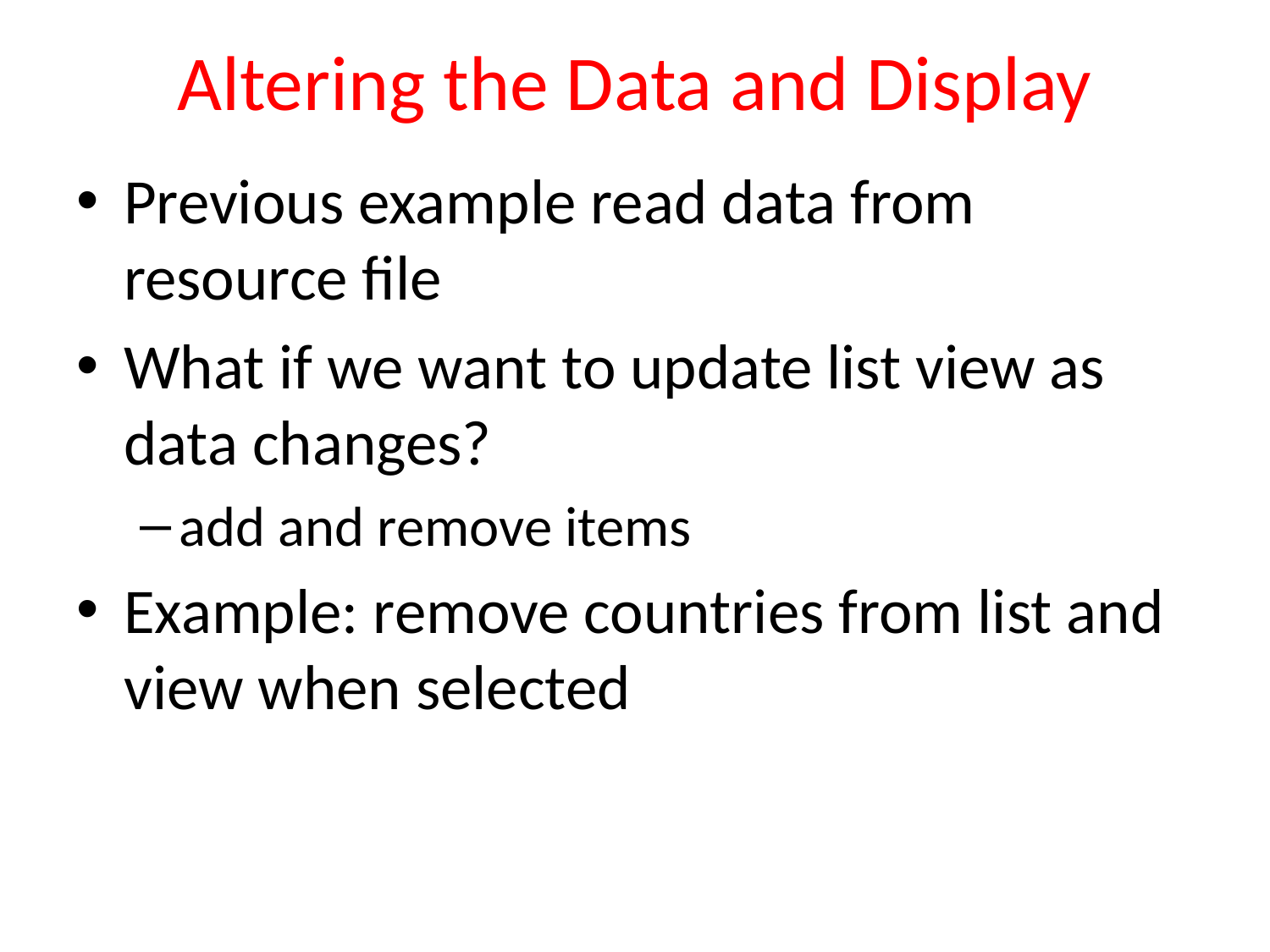

# Altering the Data and Display
Previous example read data from resource file
What if we want to update list view as data changes?
add and remove items
Example: remove countries from list and view when selected